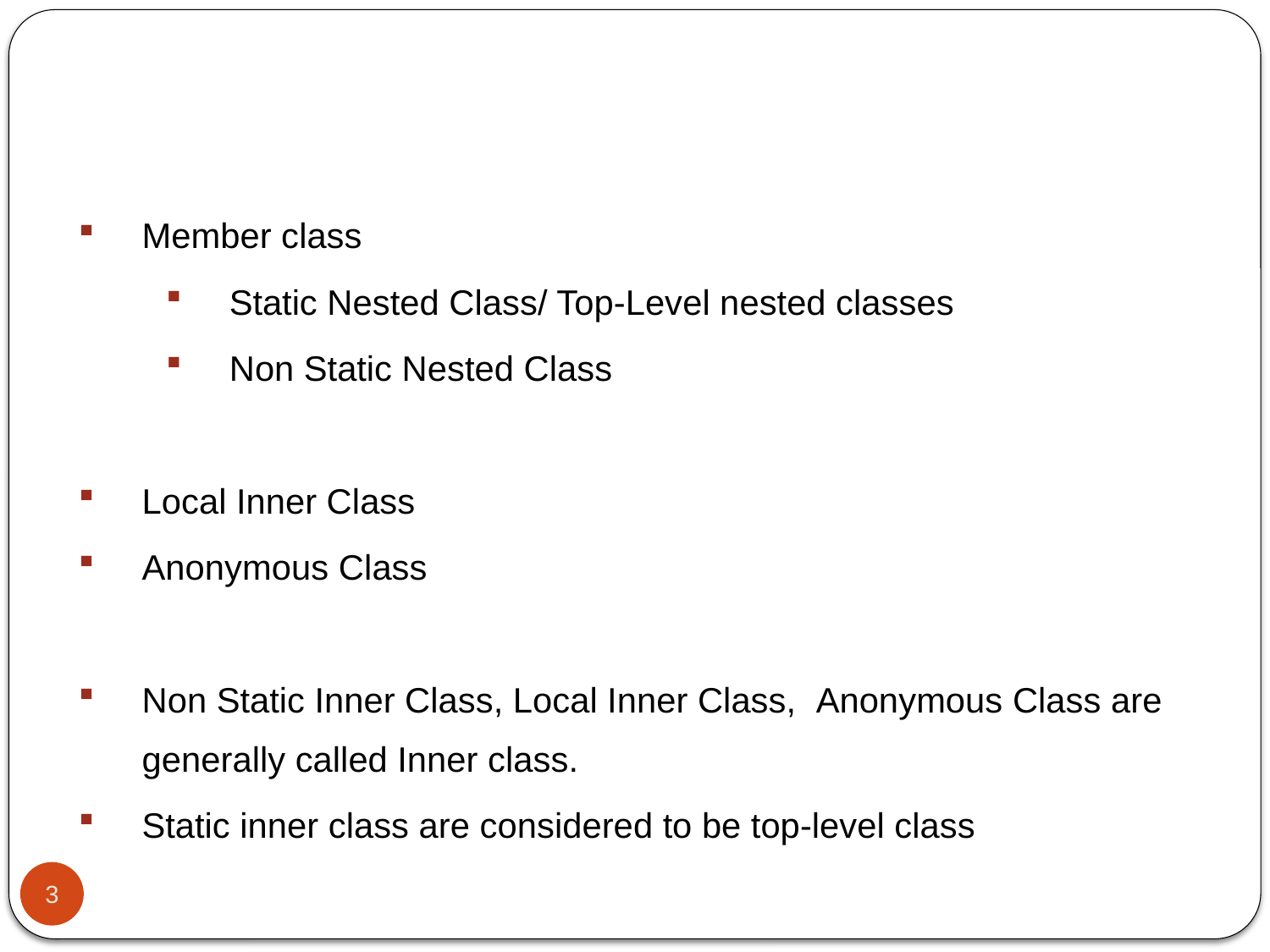

Types of Inner Class
Member class
Static Nested Class/ Top-Level nested classes
Non Static Nested Class

Local Inner Class
Anonymous Class

Non Static Inner Class, Local Inner Class,  Anonymous Class are generally called Inner class.
Static inner class are considered to be top-level class

3